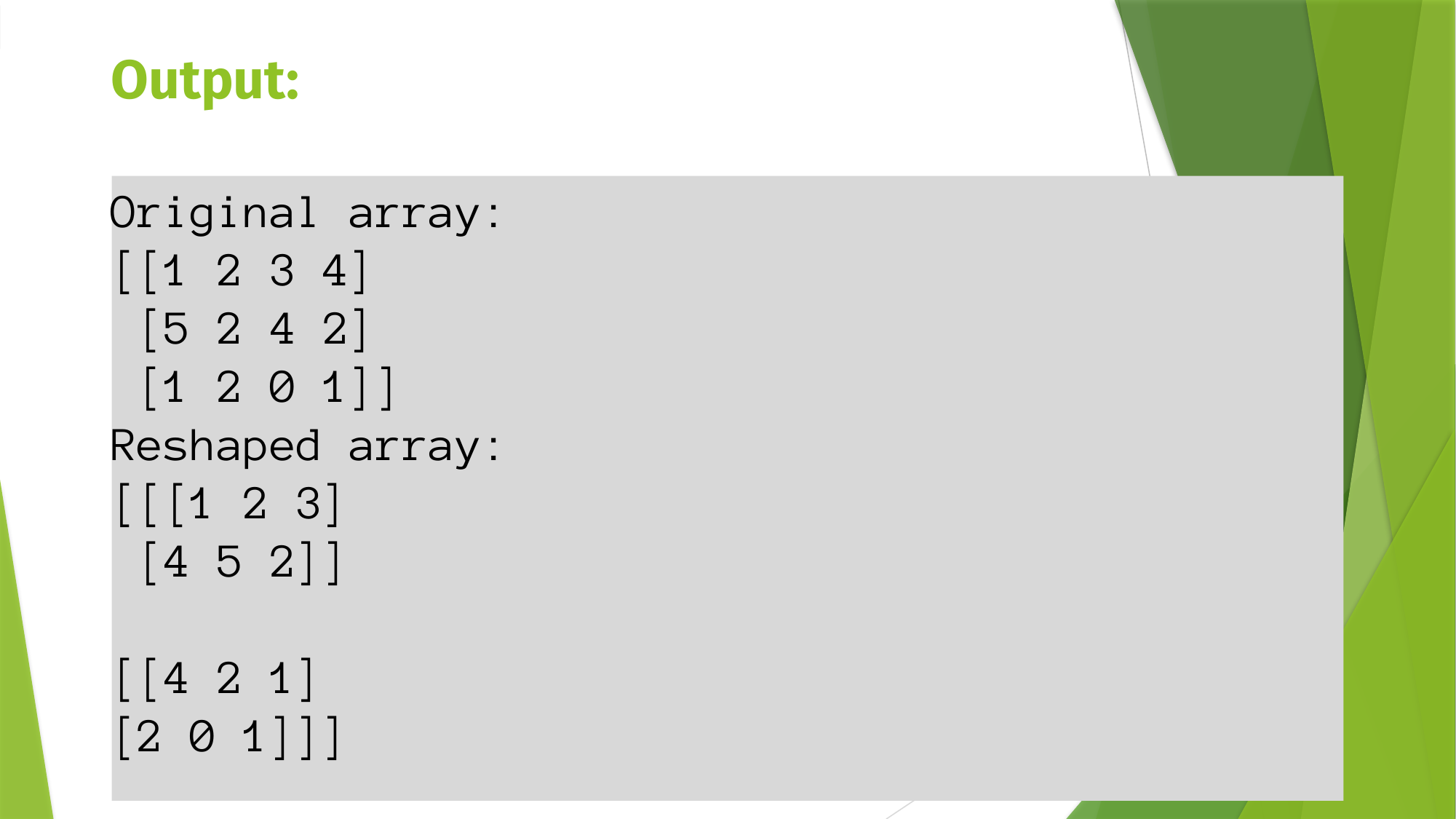

# Output:
Original array:
[[1 2 3 4]
 [5 2 4 2]
 [1 2 0 1]]
Reshaped array:
[[[1 2 3]
 [4 5 2]]

[[4 2 1]
[2 0 1]]]